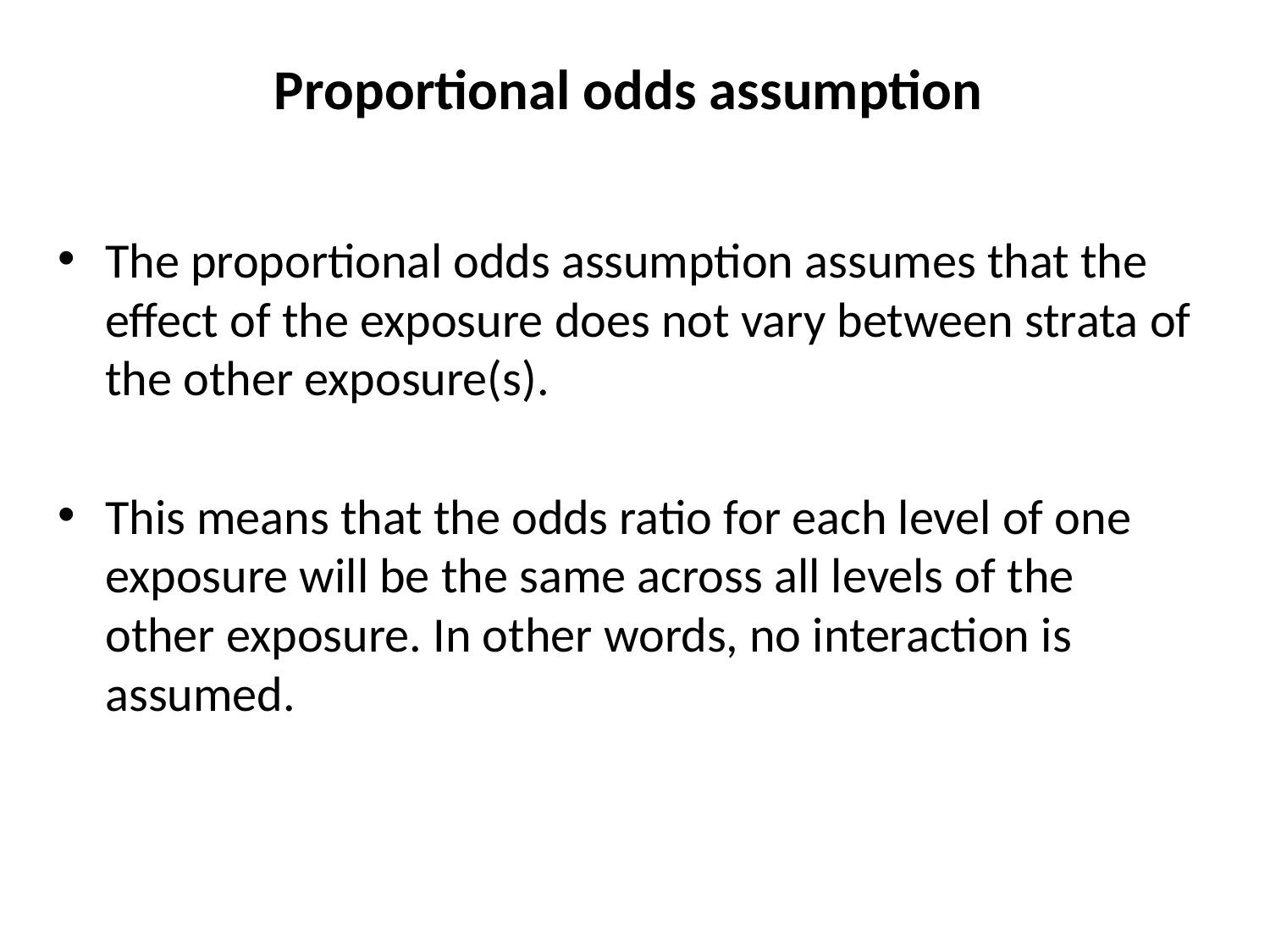

# Proportional odds assumption
The proportional odds assumption assumes that the effect of the exposure does not vary between strata of the other exposure(s).

This means that the odds ratio for each level of one exposure will be the same across all levels of the other exposure. In other words, no interaction is assumed.